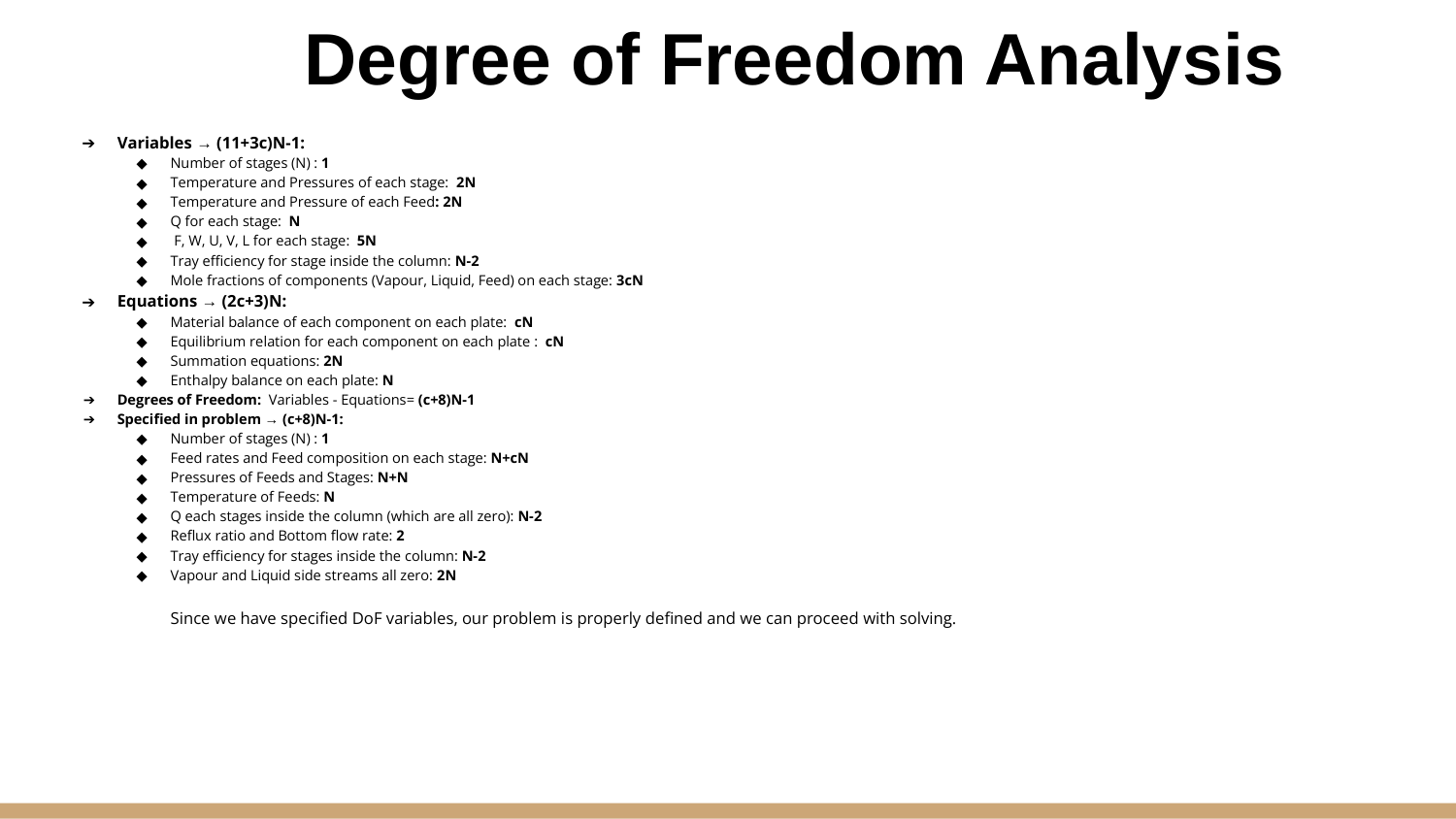

# Degree of Freedom Analysis
Variables → (11+3c)N-1:
Number of stages (N) : 1
Temperature and Pressures of each stage:  2N
Temperature and Pressure of each Feed: 2N
Q for each stage:  N
 F, W, U, V, L for each stage:  5N
Tray efficiency for stage inside the column: N-2
Mole fractions of components (Vapour, Liquid, Feed) on each stage: 3cN
Equations → (2c+3)N:
Material balance of each component on each plate:  cN
Equilibrium relation for each component on each plate :  cN
Summation equations: 2N
Enthalpy balance on each plate: N
Degrees of Freedom:  Variables - Equations= (c+8)N-1
Specified in problem → (c+8)N-1:
Number of stages (N) : 1
Feed rates and Feed composition on each stage: N+cN
Pressures of Feeds and Stages: N+N
Temperature of Feeds: N
Q each stages inside the column (which are all zero): N-2
Reflux ratio and Bottom flow rate: 2
Tray efficiency for stages inside the column: N-2
Vapour and Liquid side streams all zero: 2N
Since we have specified DoF variables, our problem is properly defined and we can proceed with solving.